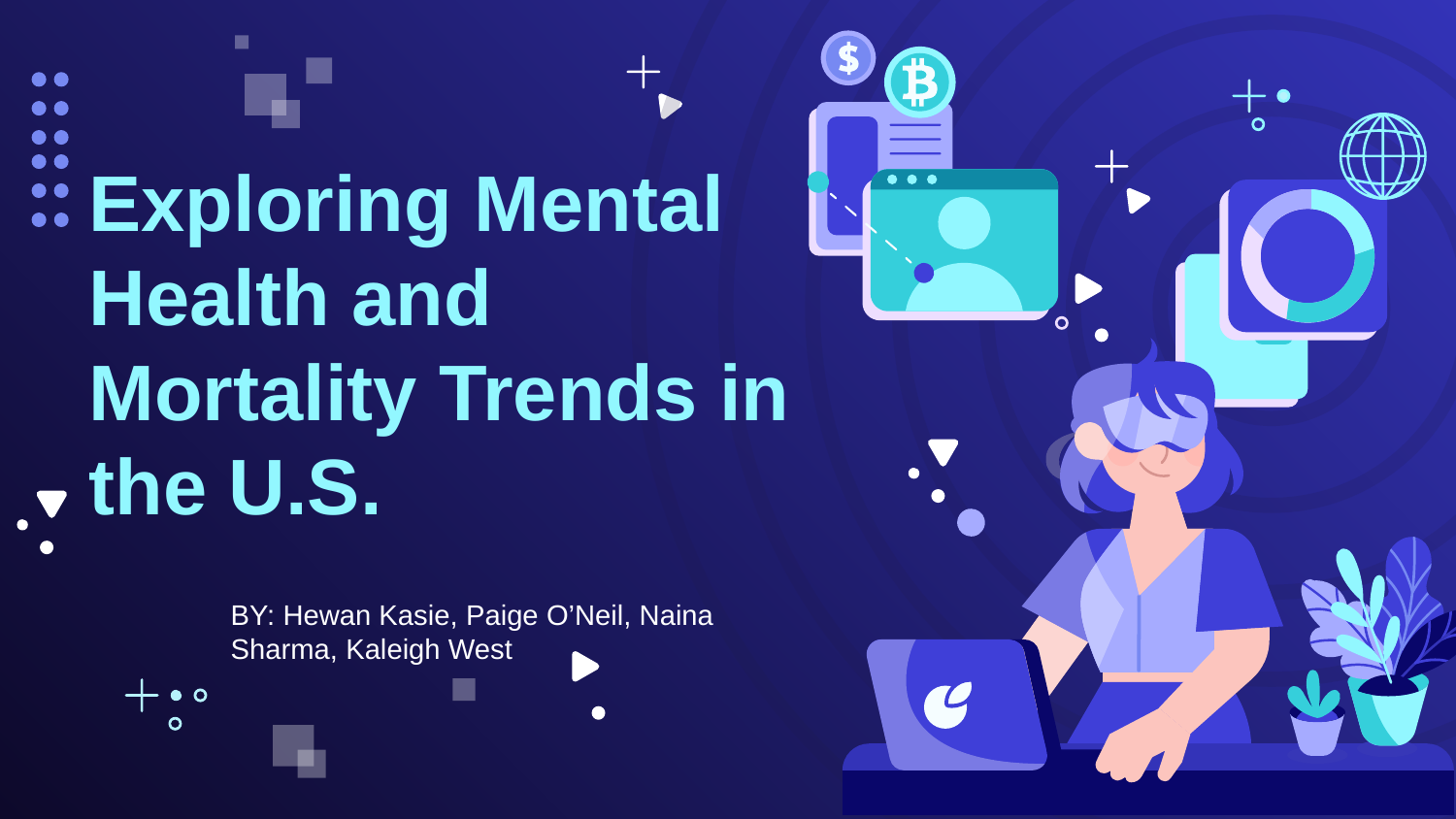

# Exploring Mental Health and Mortality Trends in the U.S.
BY: Hewan Kasie, Paige O’Neil, Naina Sharma, Kaleigh West